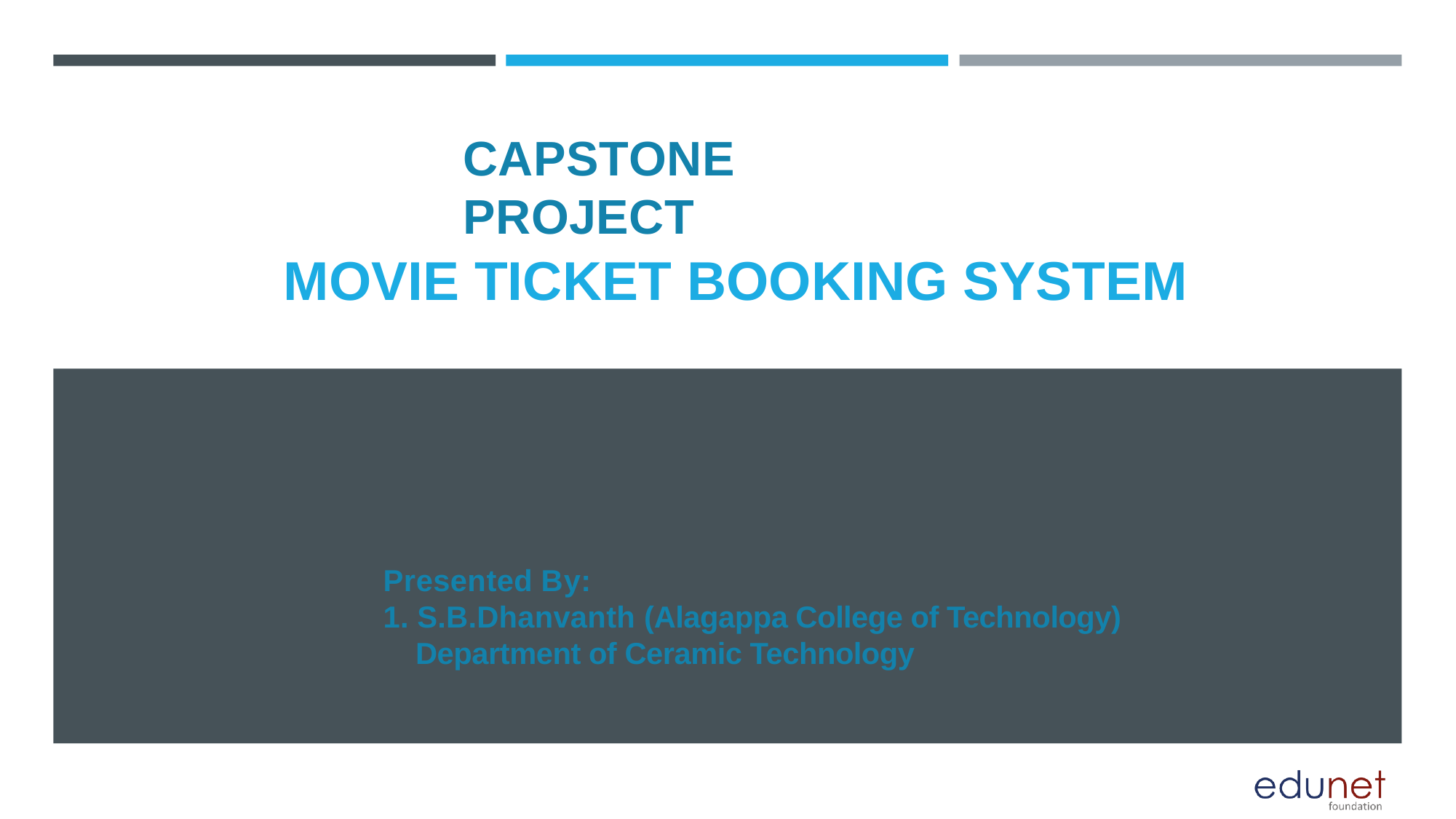

# CAPSTONE PROJECT
MOVIE TICKET BOOKING SYSTEM

Presented By:
1. S.B.Dhanvanth (Alagappa College of Technology)
    Department of Ceramic Technology